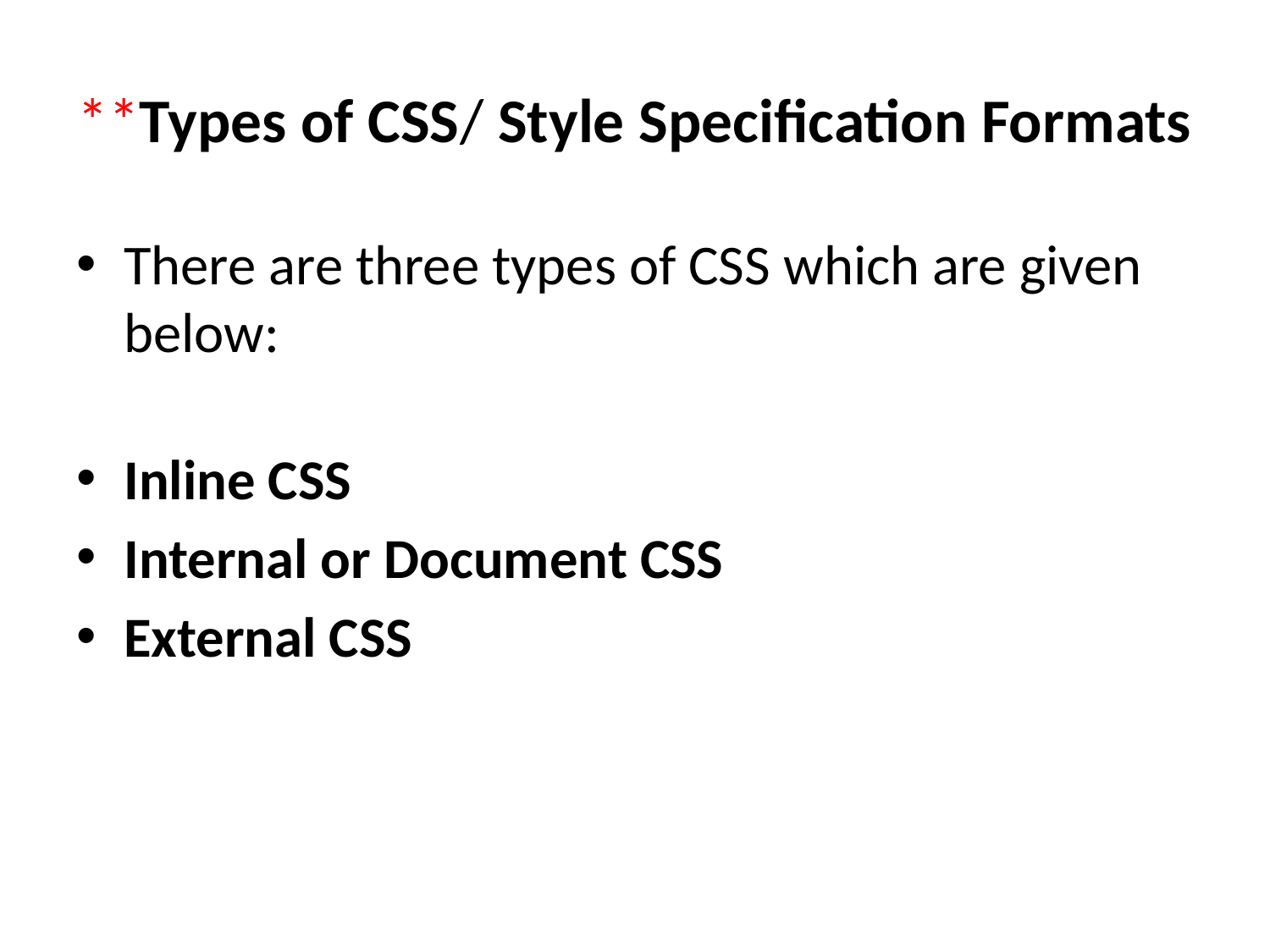

# **Types of CSS/ Style Specification Formats
There are three types of CSS which are given below:
Inline CSS
Internal or Document CSS
External CSS